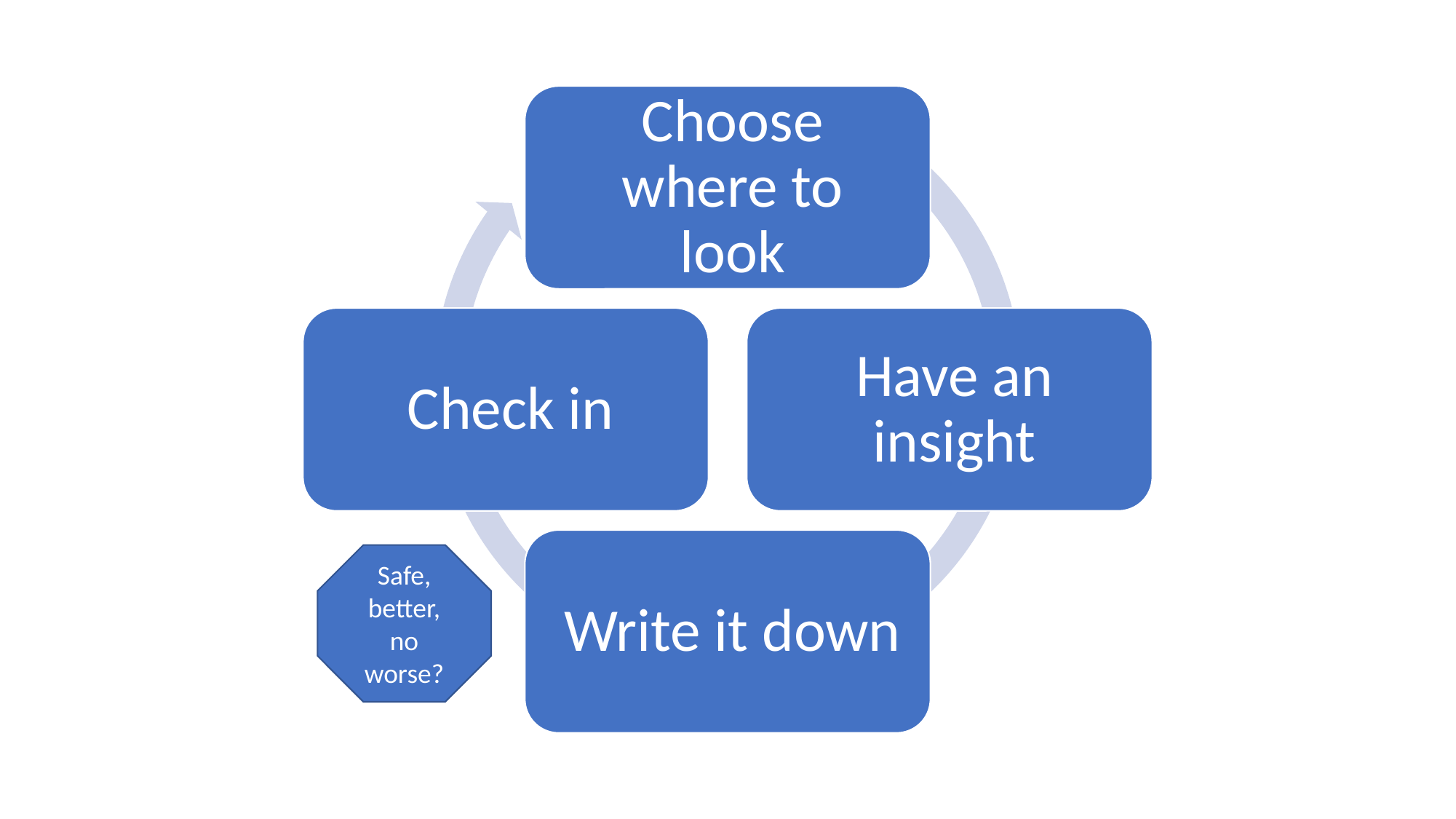

Choose where to look
Have an insight
Write it down
Check in
Safe, better, no worse?